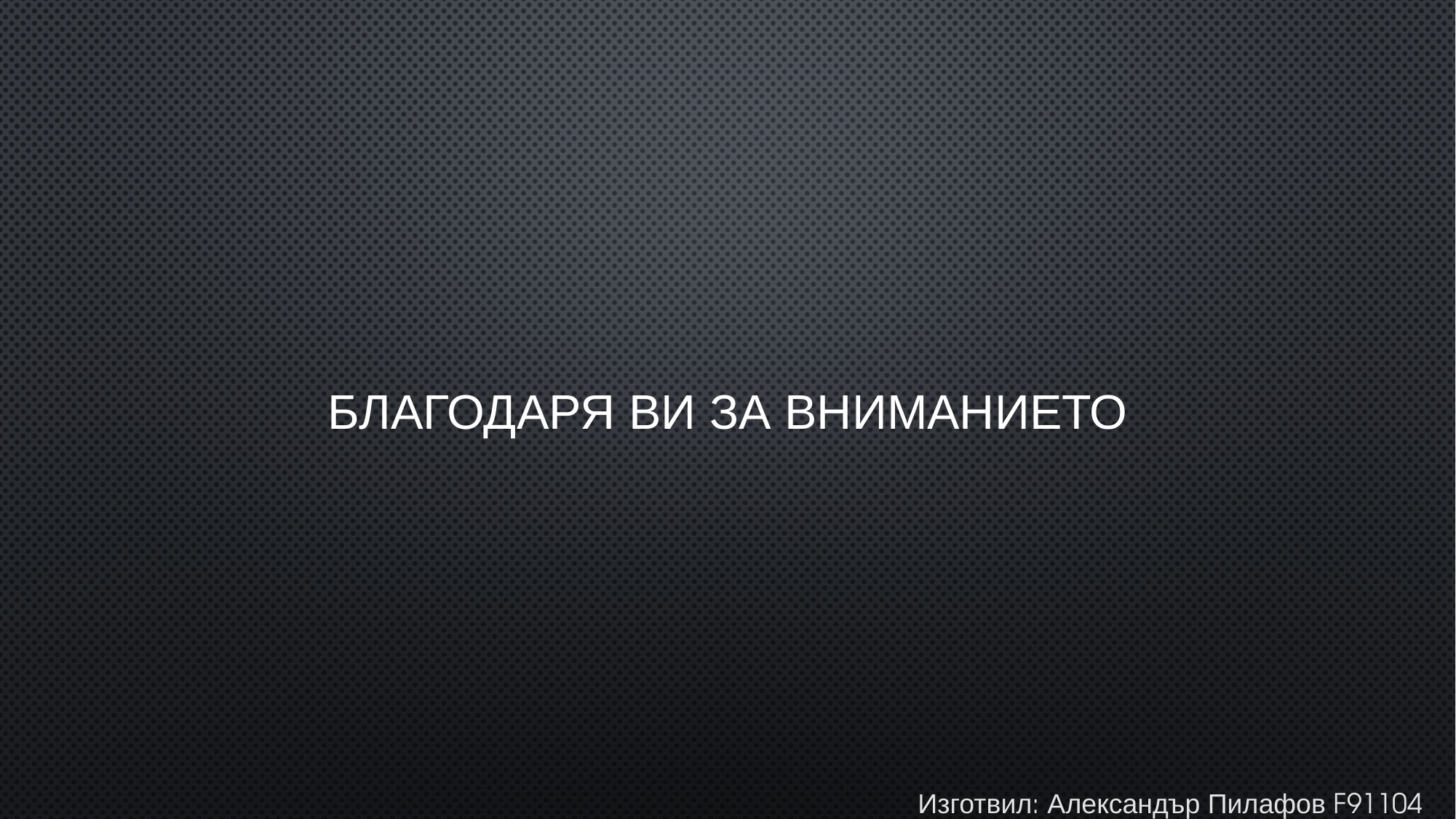

# Благодаря ви за вниманието
Изготвил: Александър Пилафов F91104